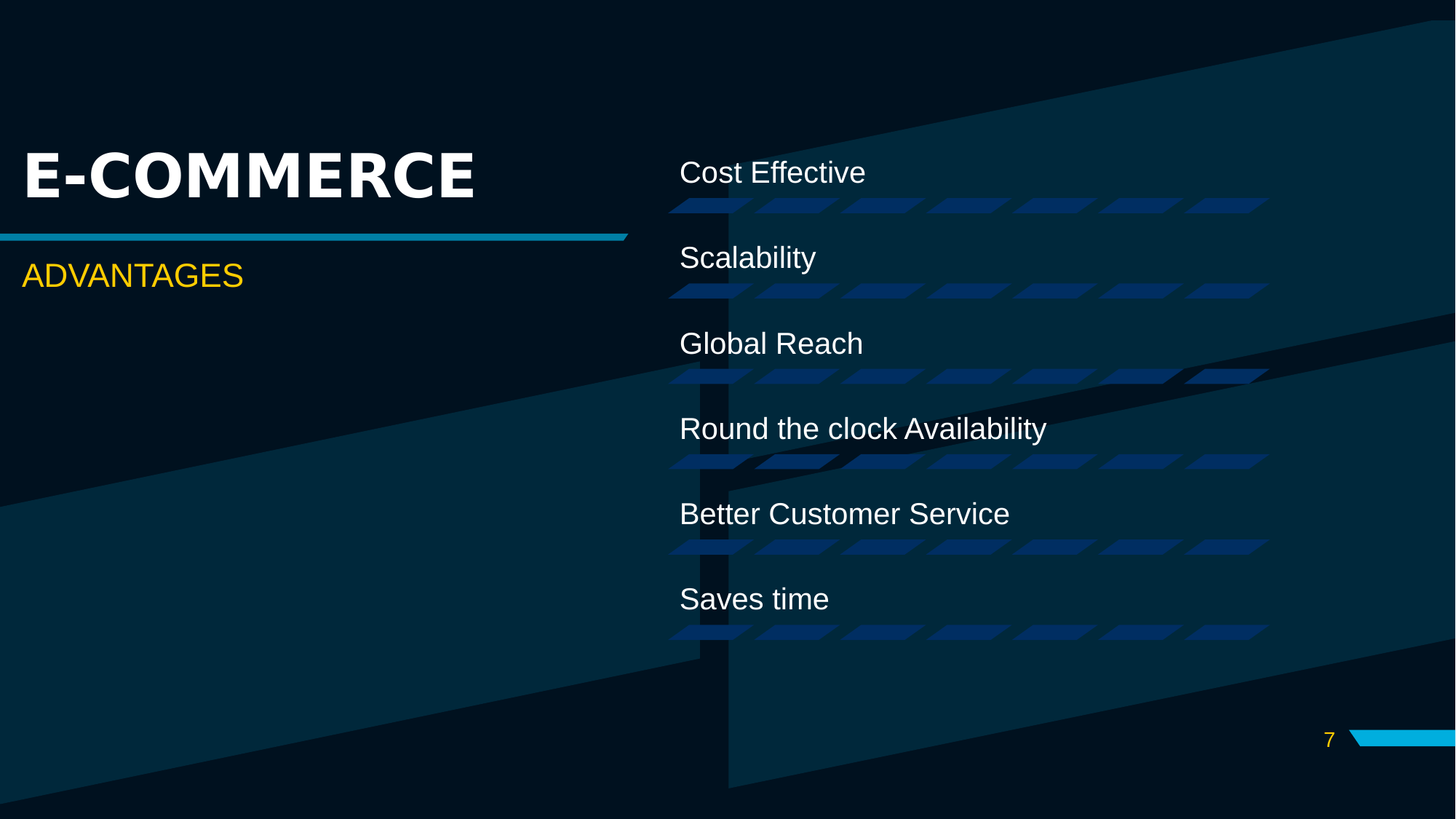

Cost Effective
Scalability
Global Reach
Round the clock Availability
Better Customer Service
Saves time
# E-COMMERCE
ADVANTAGES
7